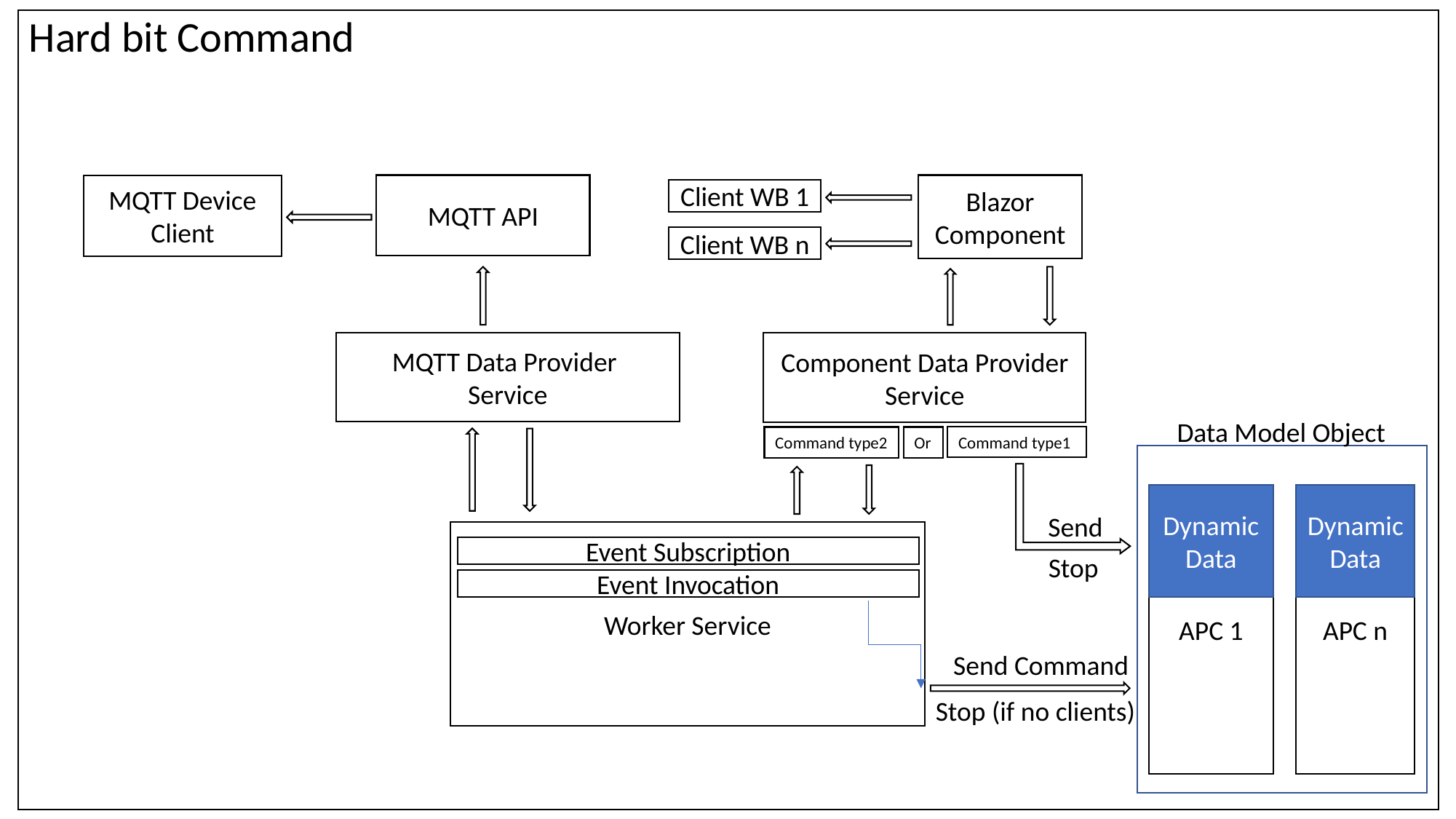

Hard bit Command
#
MQTT API
Blazor Component
MQTT Device
Client
Client WB 1

Client WB n

MQTT Data Provider
Service
Component Data Provider
Service
Data Model Object
Command type1
Command type2
Or

Dynamic Data
APC 1
APC n
Dynamic Data
Send
Worker Service
Event Subscription
Stop

Event Invocation
Send Command

Stop (if no clients)